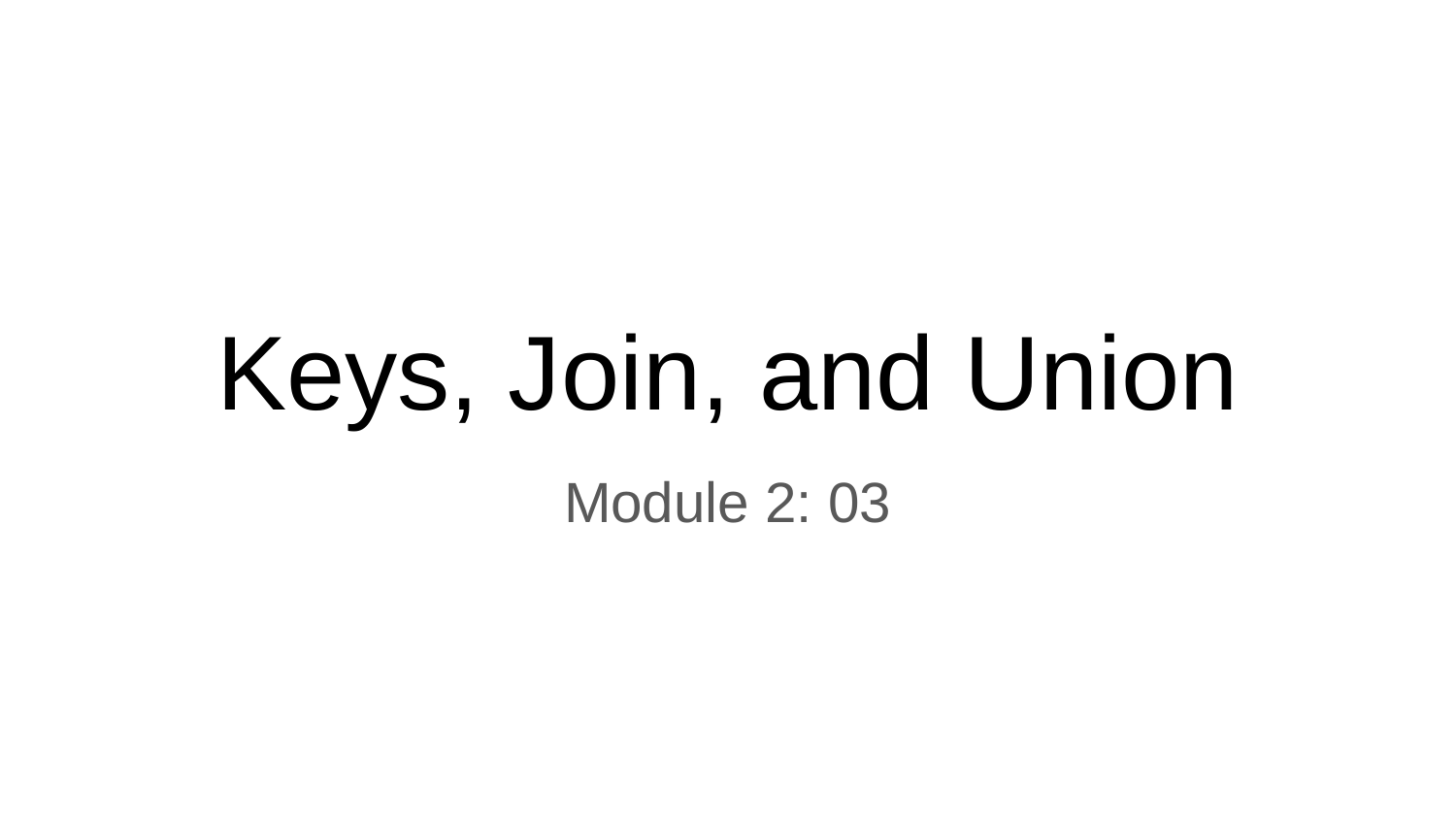

# Keys, Join, and Union
Module 2: 03